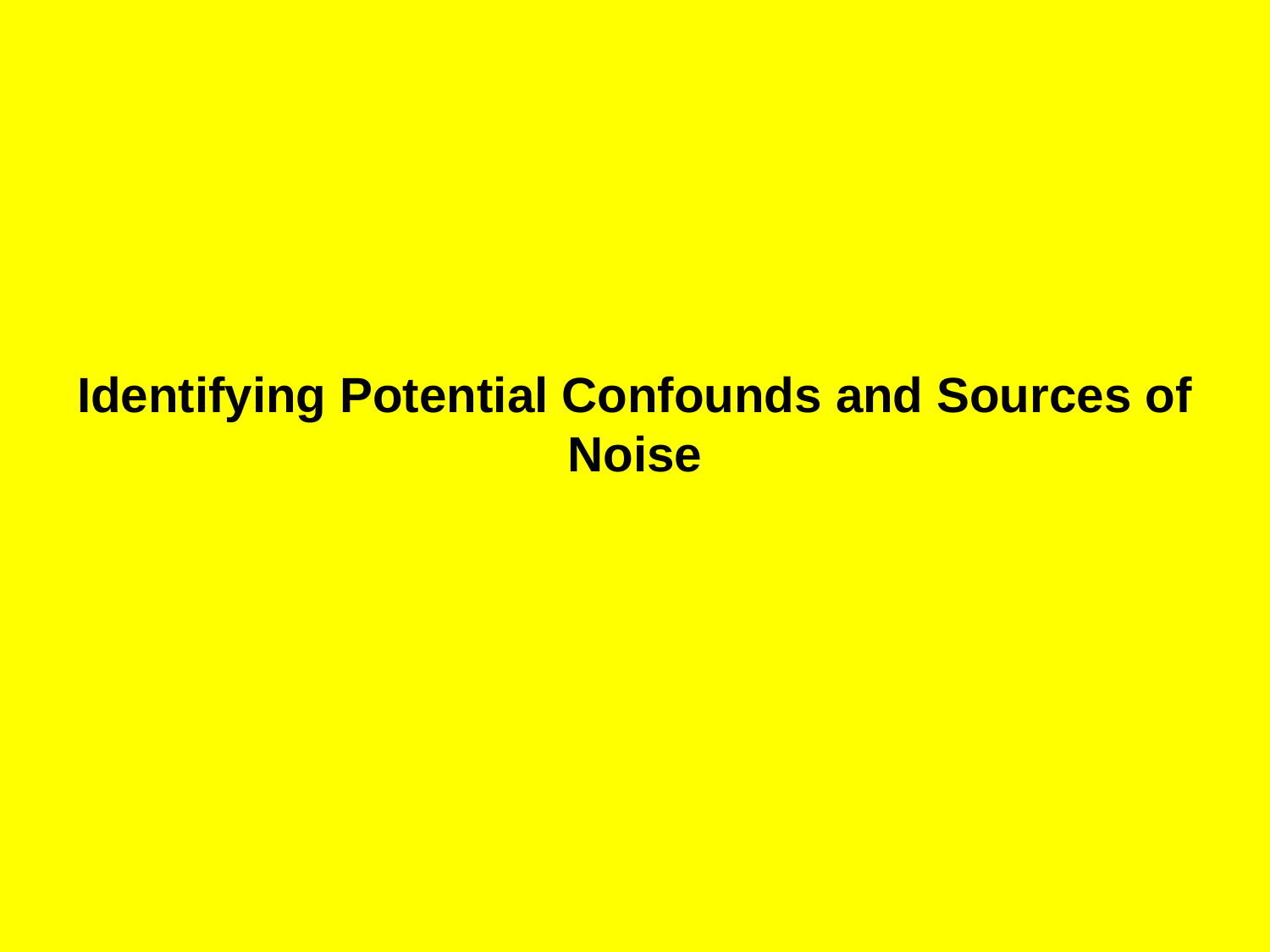

# Identifying Potential Confounds and Sources of Noise